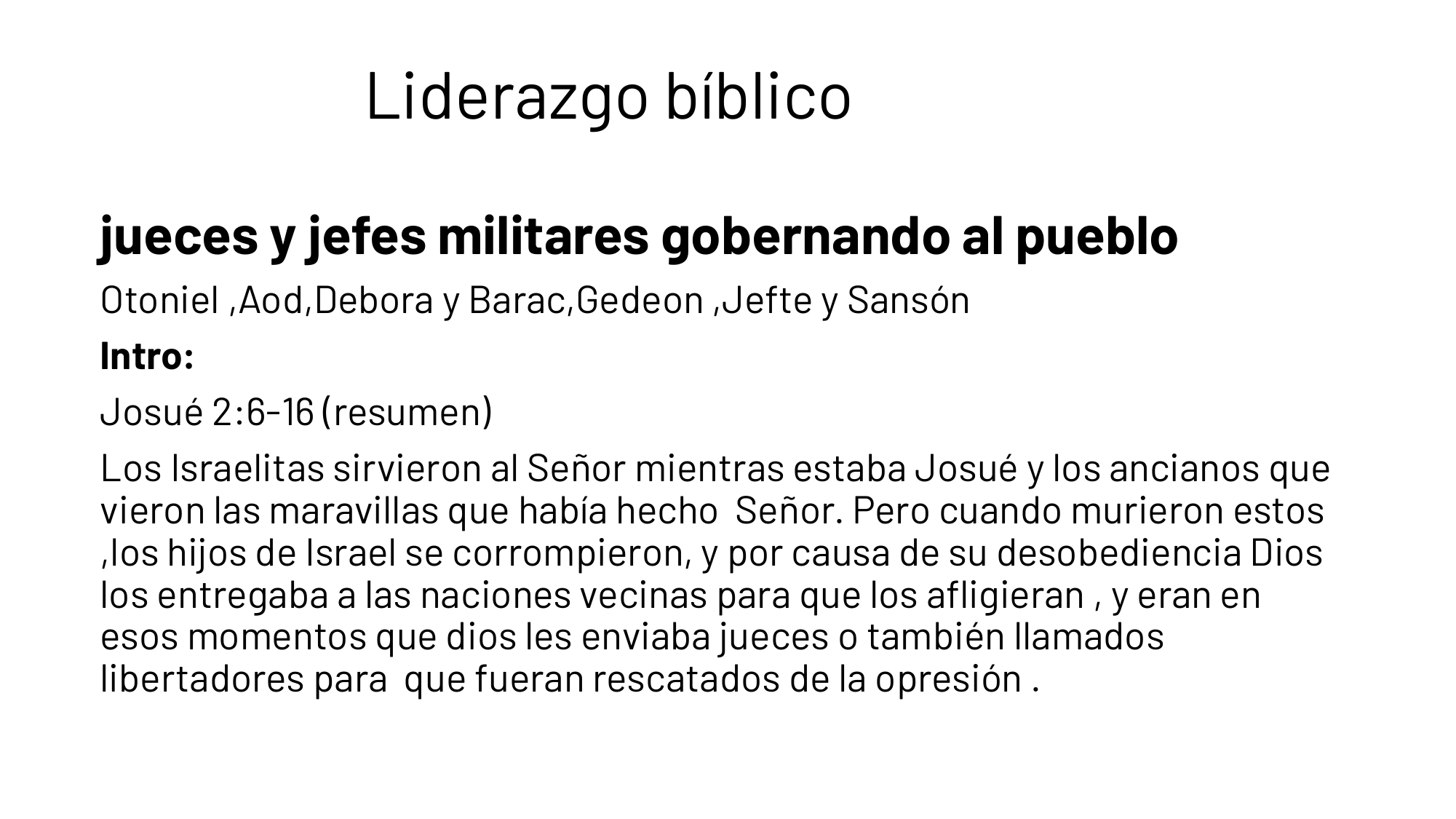

# Liderazgo bíblico
jueces y jefes militares gobernando al pueblo
Otoniel ,Aod,Debora y Barac,Gedeon ,Jefte y Sansón
Intro:
Josué 2:6-16 (resumen)
Los Israelitas sirvieron al Señor mientras estaba Josué y los ancianos que vieron las maravillas que había hecho  Señor. Pero cuando murieron estos ,los hijos de Israel se corrompieron, y por causa de su desobediencia Dios los entregaba a las naciones vecinas para que los afligieran , y eran en esos momentos que dios les enviaba jueces o también llamados libertadores para  que fueran rescatados de la opresión .